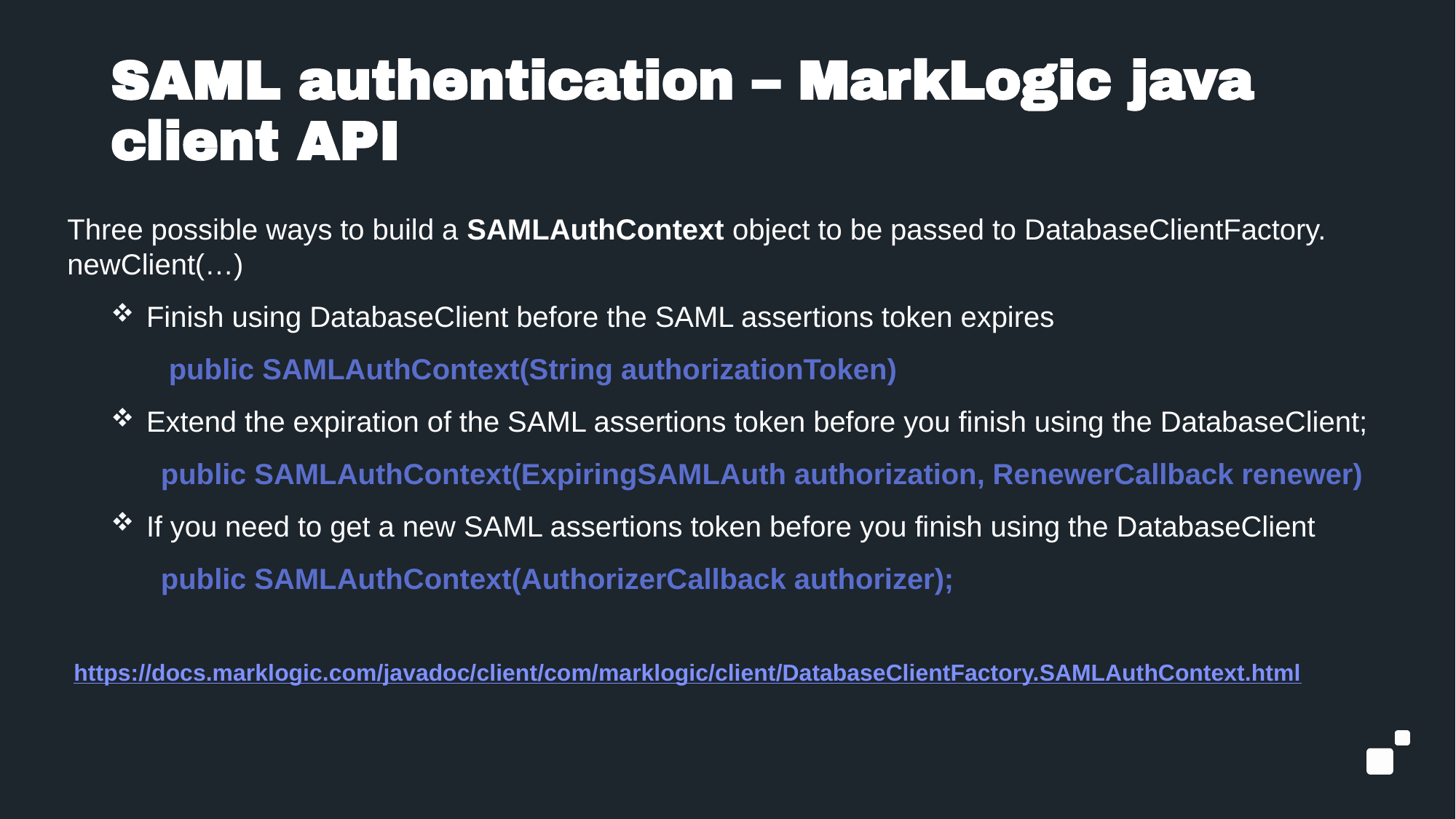

SAML authentication – MarkLogic java client API
Three possible ways to build a SAMLAuthContext object to be passed to DatabaseClientFactory. newClient(…)
Finish using DatabaseClient before the SAML assertions token expires
 public SAMLAuthContext(String authorizationToken)
Extend the expiration of the SAML assertions token before you finish using the DatabaseClient;
public SAMLAuthContext(ExpiringSAMLAuth authorization, RenewerCallback renewer)
If you need to get a new SAML assertions token before you finish using the DatabaseClient
public SAMLAuthContext(AuthorizerCallback authorizer);

 https://docs.marklogic.com/javadoc/client/com/marklogic/client/DatabaseClientFactory.SAMLAuthContext.html